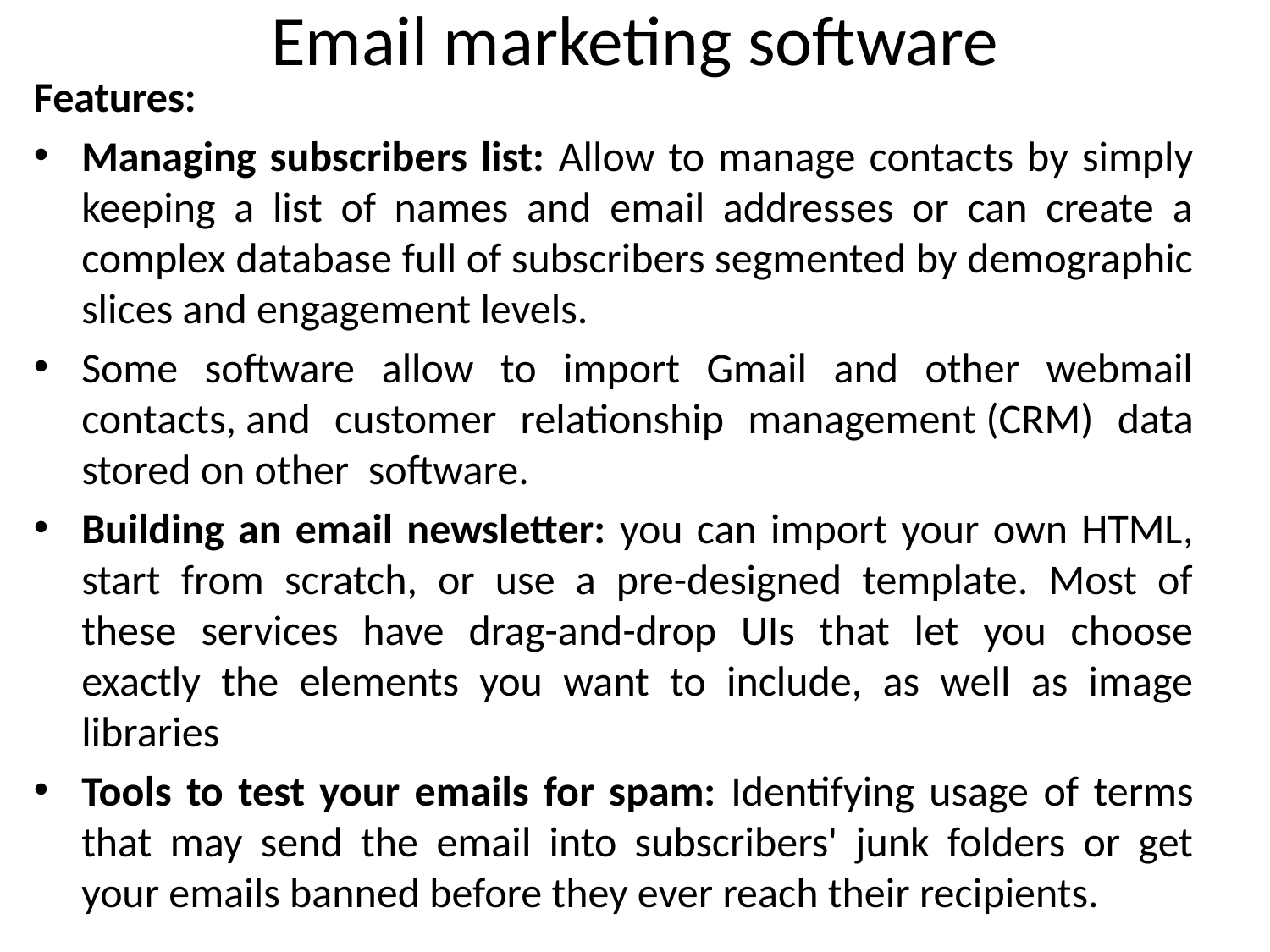

# Email marketing software
Features:
Managing subscribers list: Allow to manage contacts by simply keeping a list of names and email addresses or can create a complex database full of subscribers segmented by demographic slices and engagement levels.
Some software allow to import Gmail and other webmail contacts, and customer relationship management (CRM) data stored on other  software.
Building an email newsletter: you can import your own HTML, start from scratch, or use a pre-designed template. Most of these services have drag-and-drop UIs that let you choose exactly the elements you want to include, as well as image libraries
Tools to test your emails for spam: Identifying usage of terms that may send the email into subscribers' junk folders or get your emails banned before they ever reach their recipients.